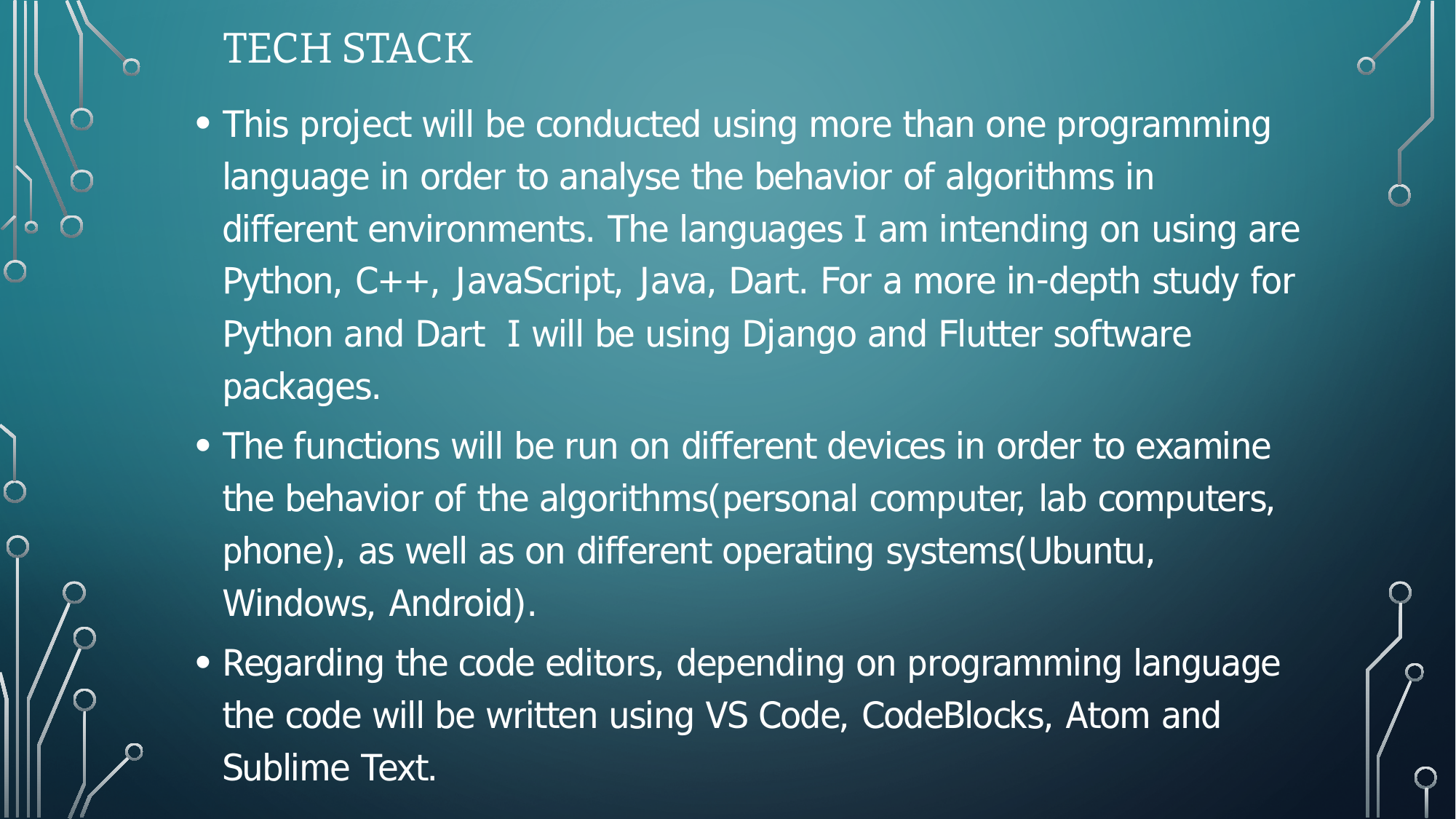

# Tech Stack
This project will be conducted using more than one programming language in order to analyse the behavior of algorithms in different environments. The languages I am intending on using are Python, C++, JavaScript, Java, Dart. For a more in-depth study for Python and Dart  I will be using Django and Flutter software packages.
The functions will be run on different devices in order to examine the behavior of the algorithms(personal computer, lab computers, phone), as well as on different operating systems(Ubuntu, Windows, Android).
Regarding the code editors, depending on programming language the code will be written using VS Code, CodeBlocks, Atom and Sublime Text.